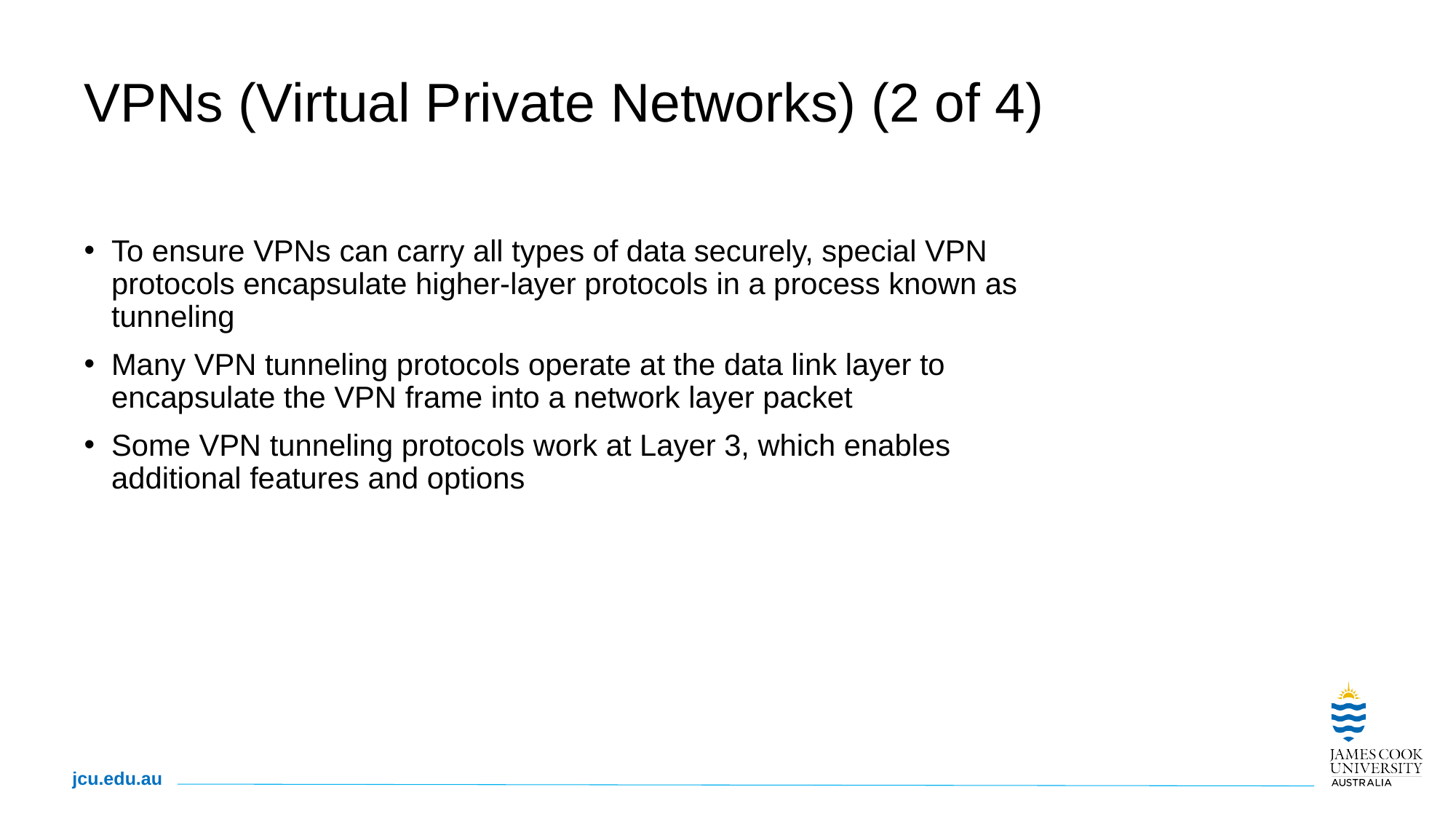

# VPNs (Virtual Private Networks) (2 of 4)
To ensure VPNs can carry all types of data securely, special VPN protocols encapsulate higher-layer protocols in a process known as tunneling
Many VPN tunneling protocols operate at the data link layer to encapsulate the VPN frame into a network layer packet
Some VPN tunneling protocols work at Layer 3, which enables additional features and options